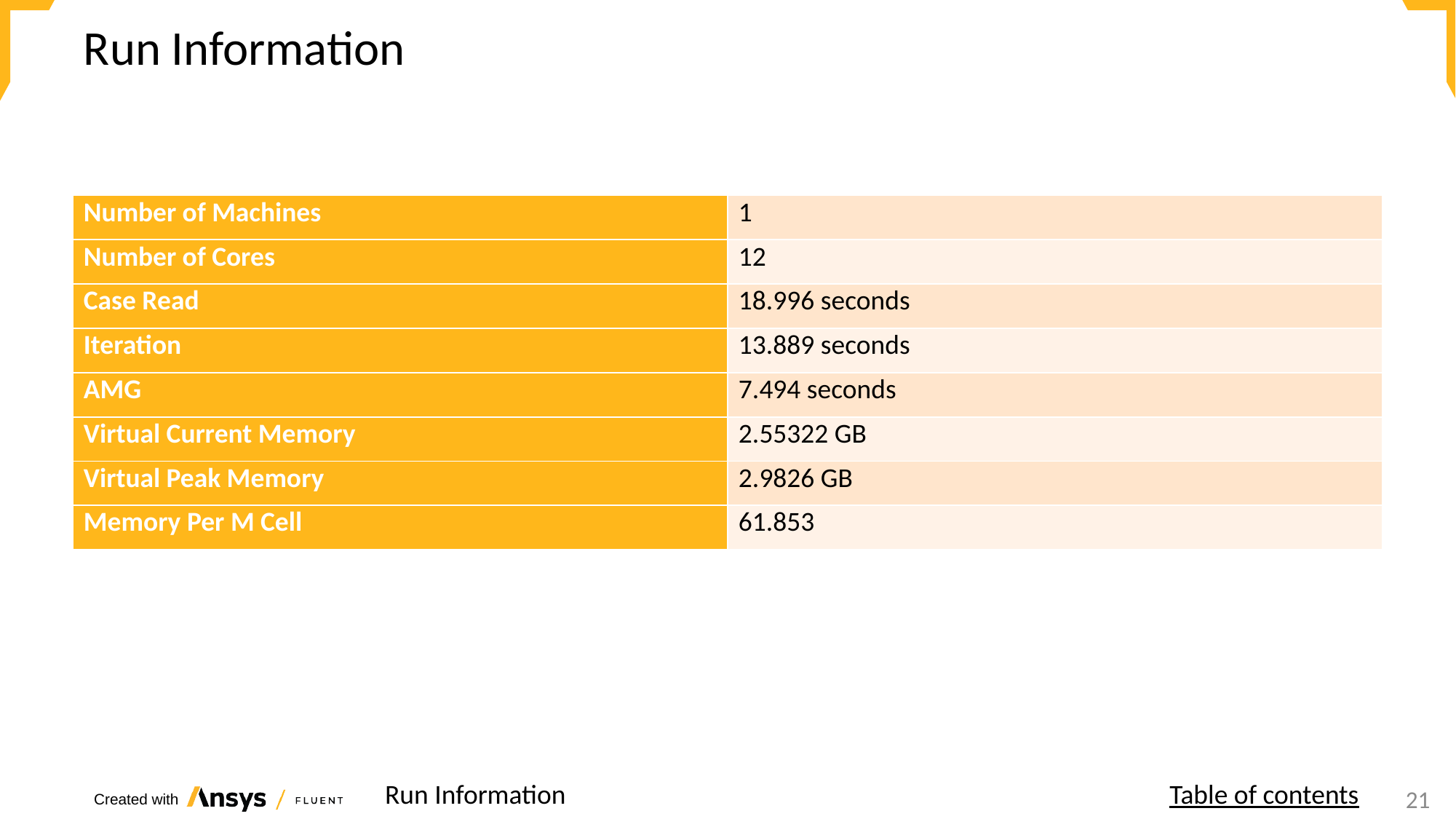

# Run Information

| Number of Machines | 1 |
| --- | --- |
| Number of Cores | 12 |
| Case Read | 18.996 seconds |
| Iteration | 13.889 seconds |
| AMG | 7.494 seconds |
| Virtual Current Memory | 2.55322 GB |
| Virtual Peak Memory | 2.9826 GB |
| Memory Per M Cell | 61.853 |
Run Information
Table of contents
21